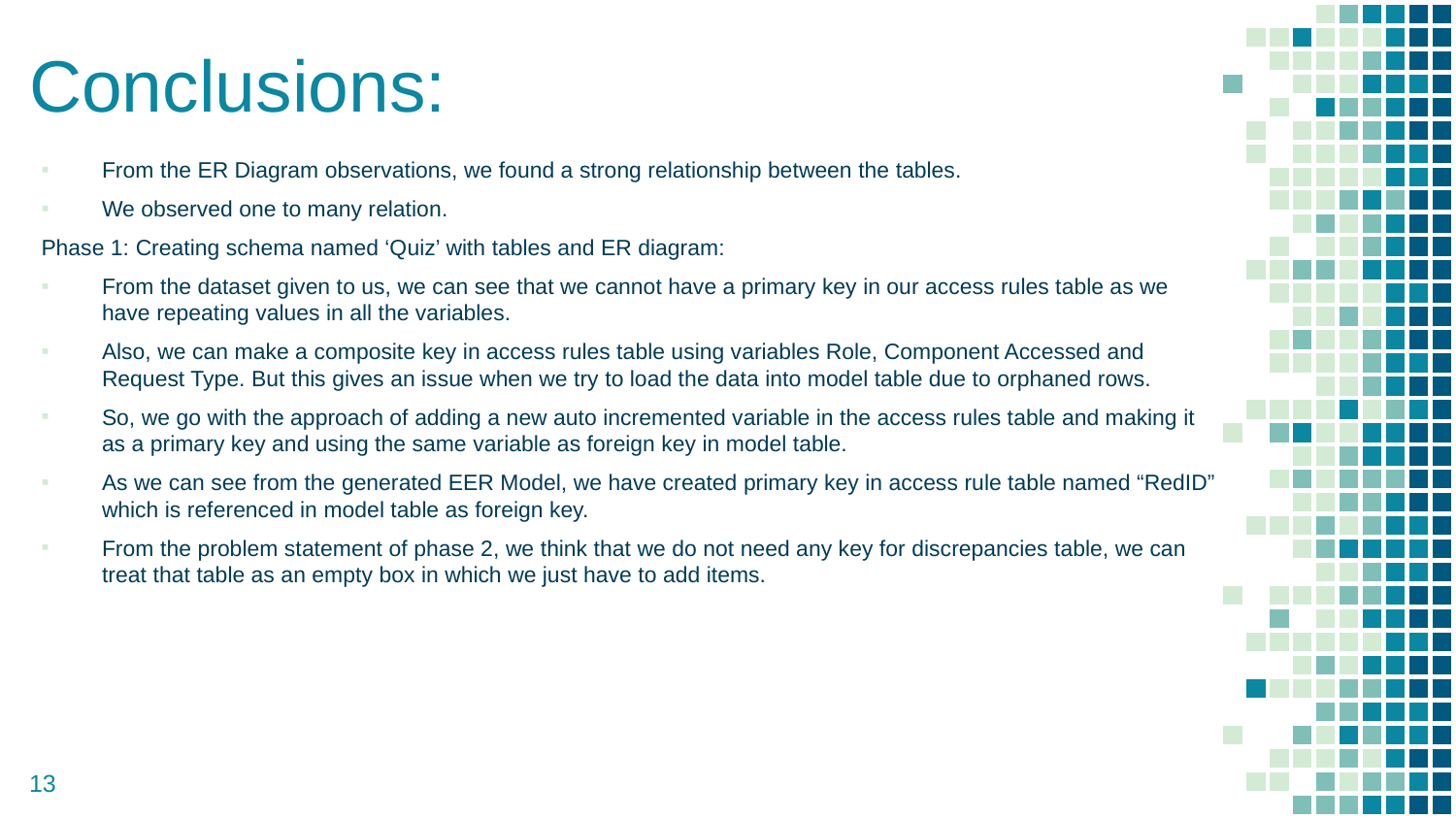

# Conclusions:
From the ER Diagram observations, we found a strong relationship between the tables.
We observed one to many relation.
Phase 1: Creating schema named ‘Quiz’ with tables and ER diagram:
From the dataset given to us, we can see that we cannot have a primary key in our access rules table as we have repeating values in all the variables.
Also, we can make a composite key in access rules table using variables Role, Component Accessed and Request Type. But this gives an issue when we try to load the data into model table due to orphaned rows.
So, we go with the approach of adding a new auto incremented variable in the access rules table and making it as a primary key and using the same variable as foreign key in model table.
As we can see from the generated EER Model, we have created primary key in access rule table named “RedID” which is referenced in model table as foreign key.
From the problem statement of phase 2, we think that we do not need any key for discrepancies table, we can treat that table as an empty box in which we just have to add items.

13